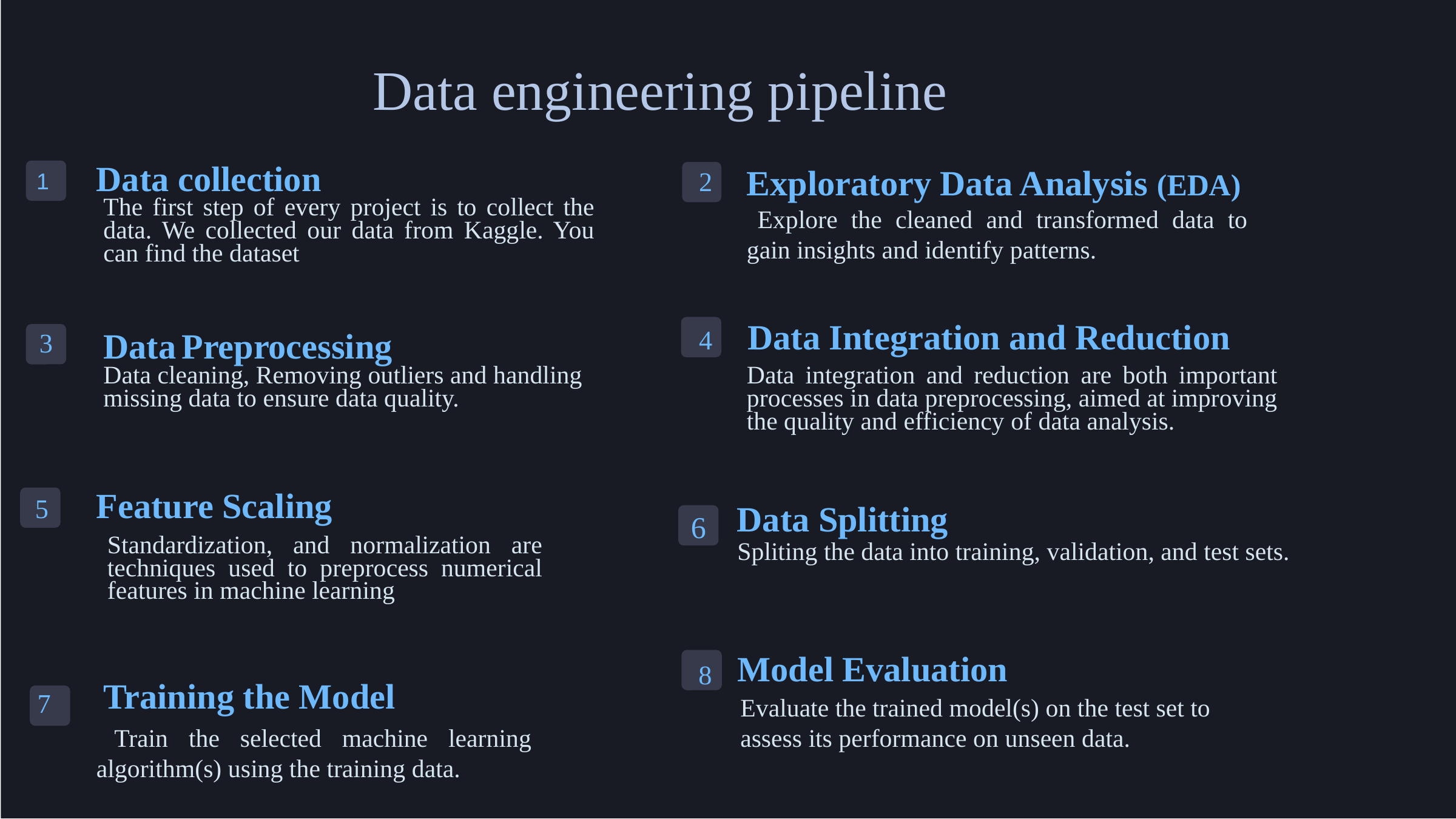

Data engineering pipeline
Exploratory Data Analysis (EDA)
2

1

Data collection
The first step of every project is to collect the data. We collected our data from Kaggle. You can find the dataset
 Explore the cleaned and transformed data to gain insights and identify patterns.

4
3

Data Integration and Reduction
Data Preprocessing
Data cleaning, Removing outliers and handling missing data to ensure data quality.
Data integration and reduction are both important processes in data preprocessing, aimed at improving the quality and efficiency of data analysis.
5

Feature Scaling
6
Data Splitting
Standardization, and normalization are techniques used to preprocess numerical features in machine learning
Spliting the data into training, validation, and test sets.

8
Model Evaluation
7
Training the Model

Evaluate the trained model(s) on the test set to assess its performance on unseen data.
 Train the selected machine learning algorithm(s) using the training data.